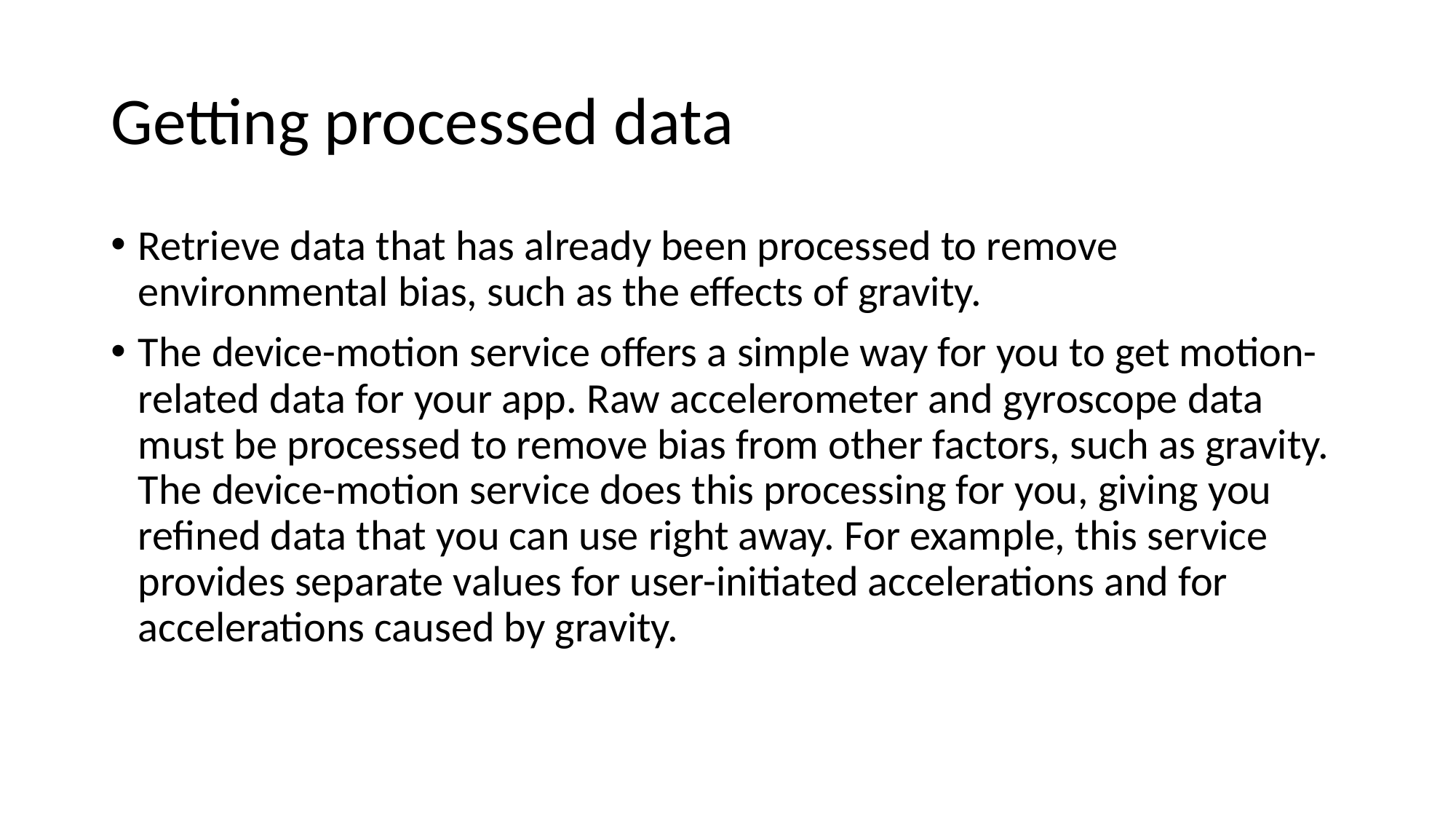

# Getting processed data
Retrieve data that has already been processed to remove environmental bias, such as the effects of gravity.
The device-motion service offers a simple way for you to get motion-related data for your app. Raw accelerometer and gyroscope data must be processed to remove bias from other factors, such as gravity. The device-motion service does this processing for you, giving you refined data that you can use right away. For example, this service provides separate values for user-initiated accelerations and for accelerations caused by gravity.